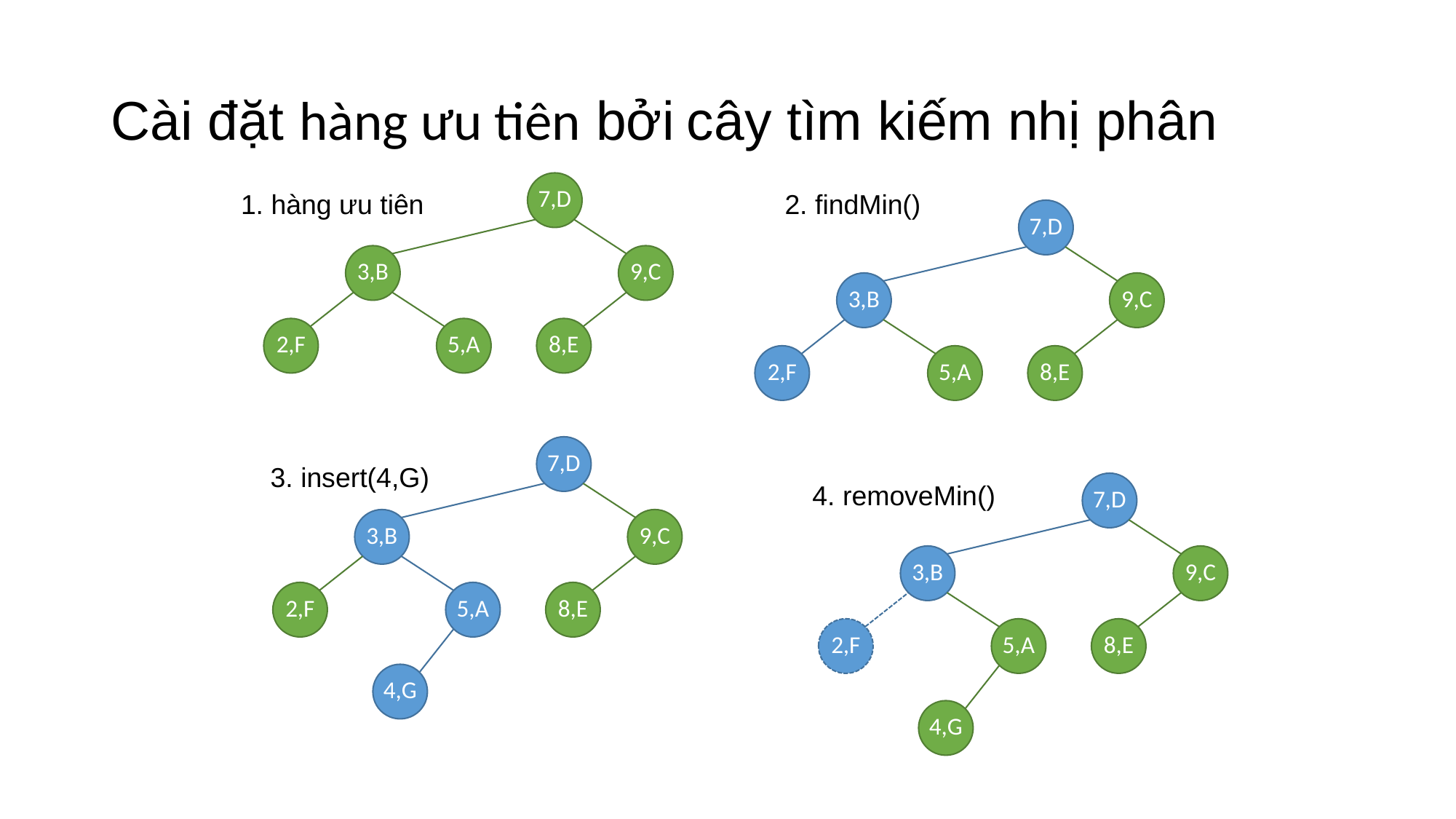

# Cài đặt hàng ưu tiên bởi cây tìm kiếm nhị phân
7,D
1. hàng ưu tiên
2. findMin()
7,D
3,B
9,C
3,B
9,C
2,F
5,A
8,E
2,F
5,A
8,E
7,D
3. insert(4,G)
4. removeMin()
7,D
3,B
9,C
3,B
9,C
2,F
5,A
8,E
2,F
5,A
8,E
4,G
4,G
12